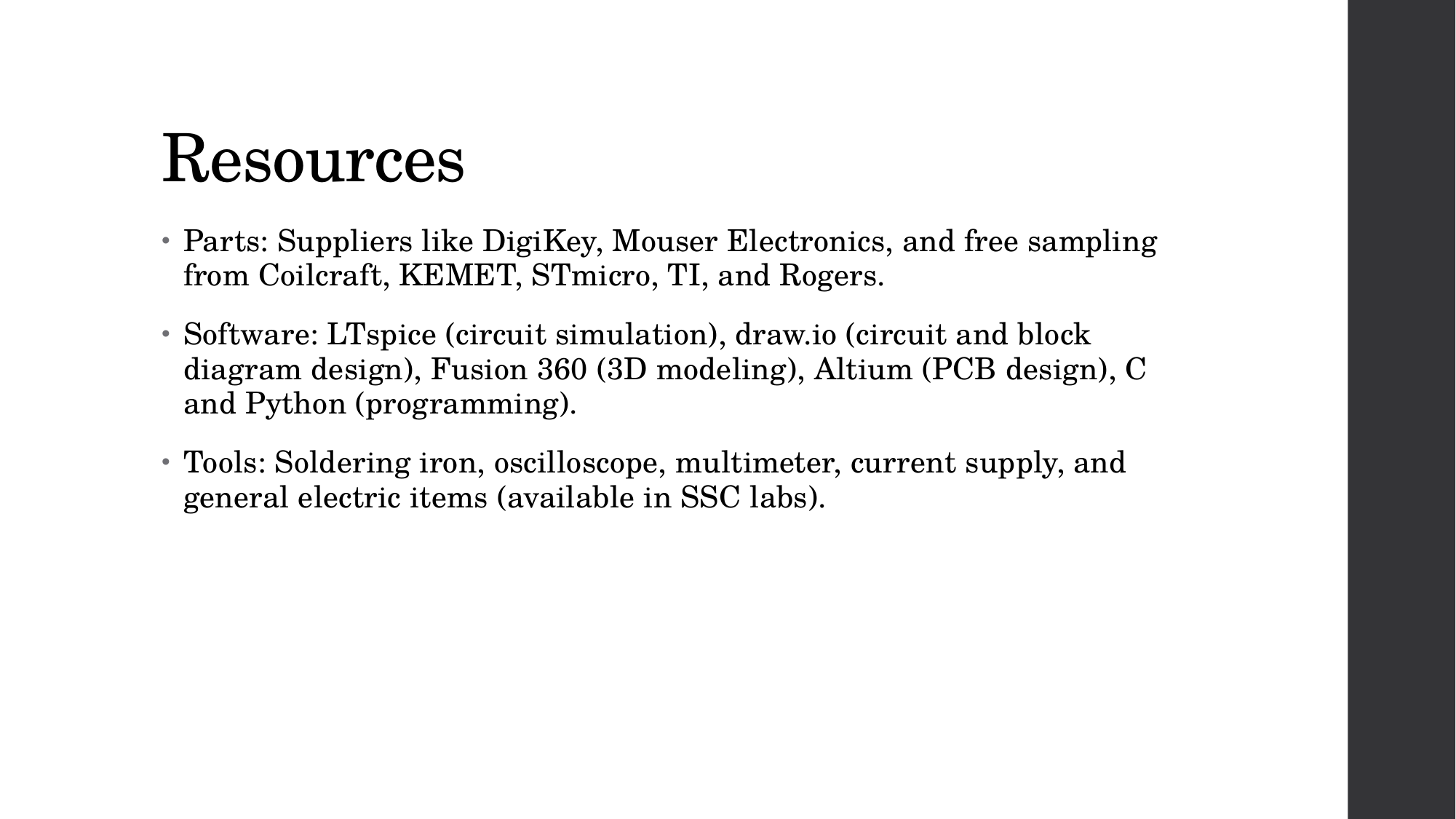

# Resources
Parts: Suppliers like DigiKey, Mouser Electronics, and free sampling from Coilcraft, KEMET, STmicro, TI, and Rogers.
Software: LTspice (circuit simulation), draw.io (circuit and block diagram design), Fusion 360 (3D modeling), Altium (PCB design), C and Python (programming).
Tools: Soldering iron, oscilloscope, multimeter, current supply, and general electric items (available in SSC labs).